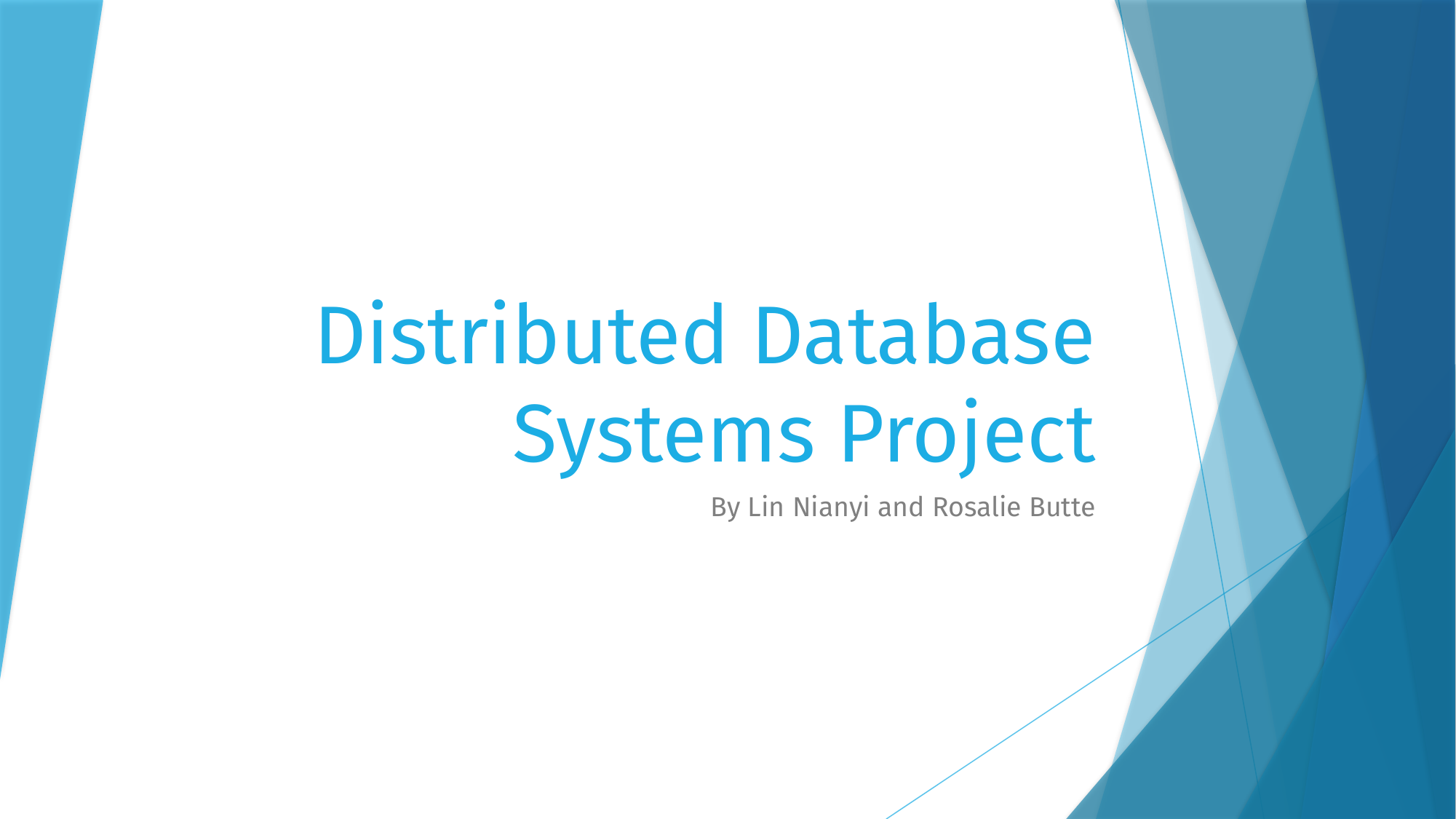

# Distributed Database Systems Project
By Lin Nianyi and Rosalie Butte